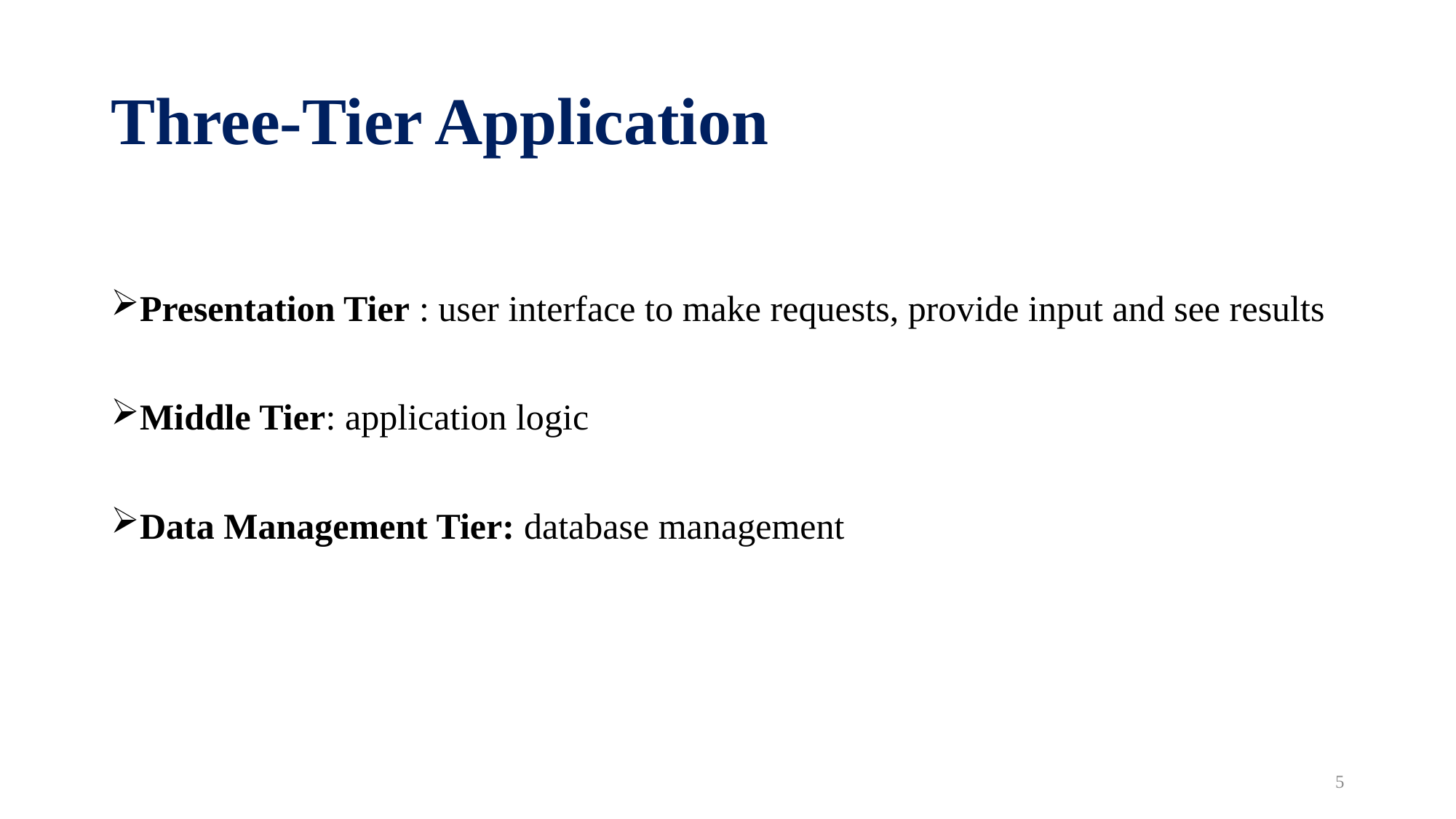

# Three-Tier Application

Presentation Tier : user interface to make requests, provide input and see results

Middle Tier: application logic

Data Management Tier: database management

5